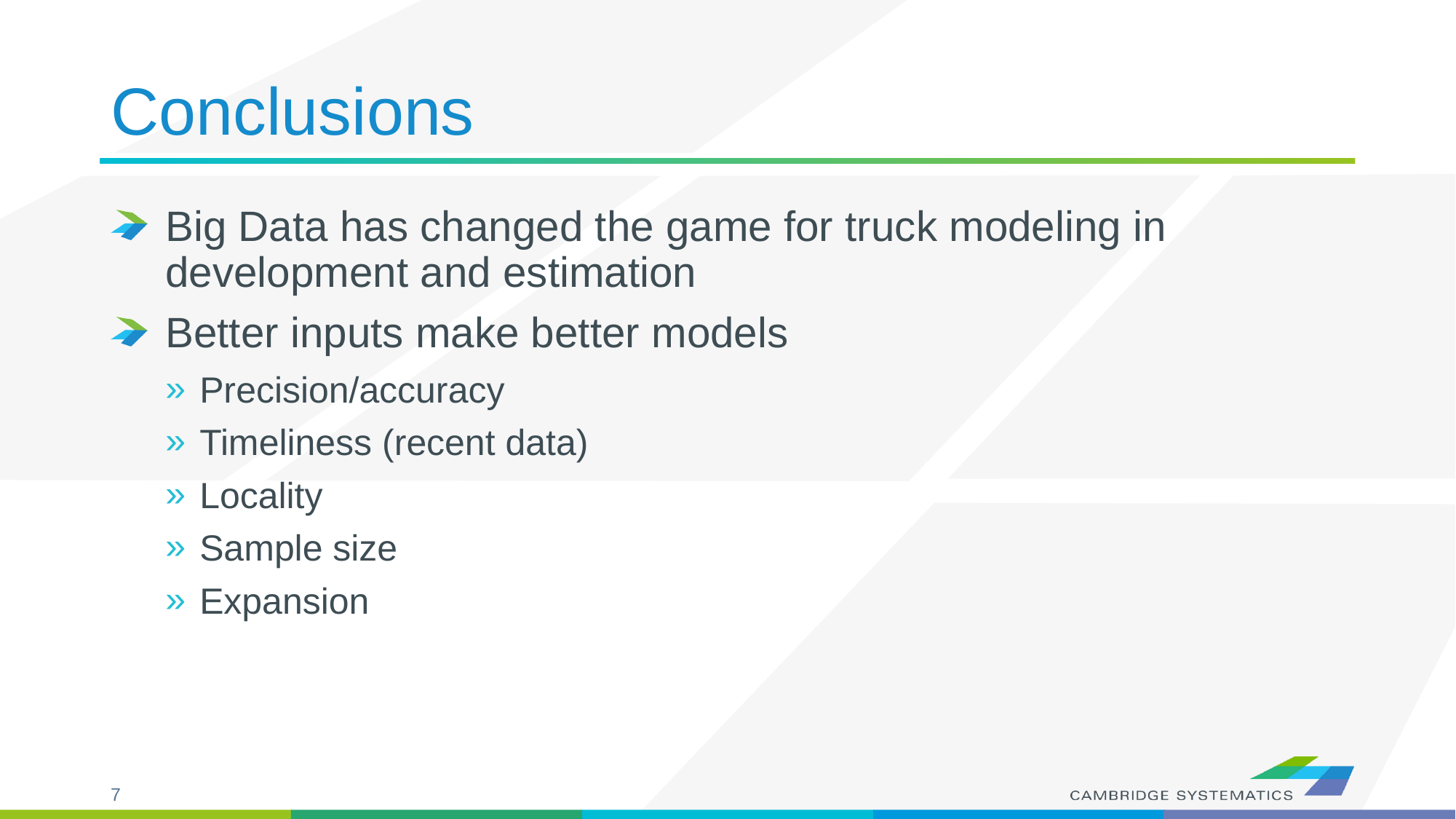

# Conclusions
Big Data has changed the game for truck modeling in development and estimation
Better inputs make better models
Precision/accuracy
Timeliness (recent data)
Locality
Sample size
Expansion